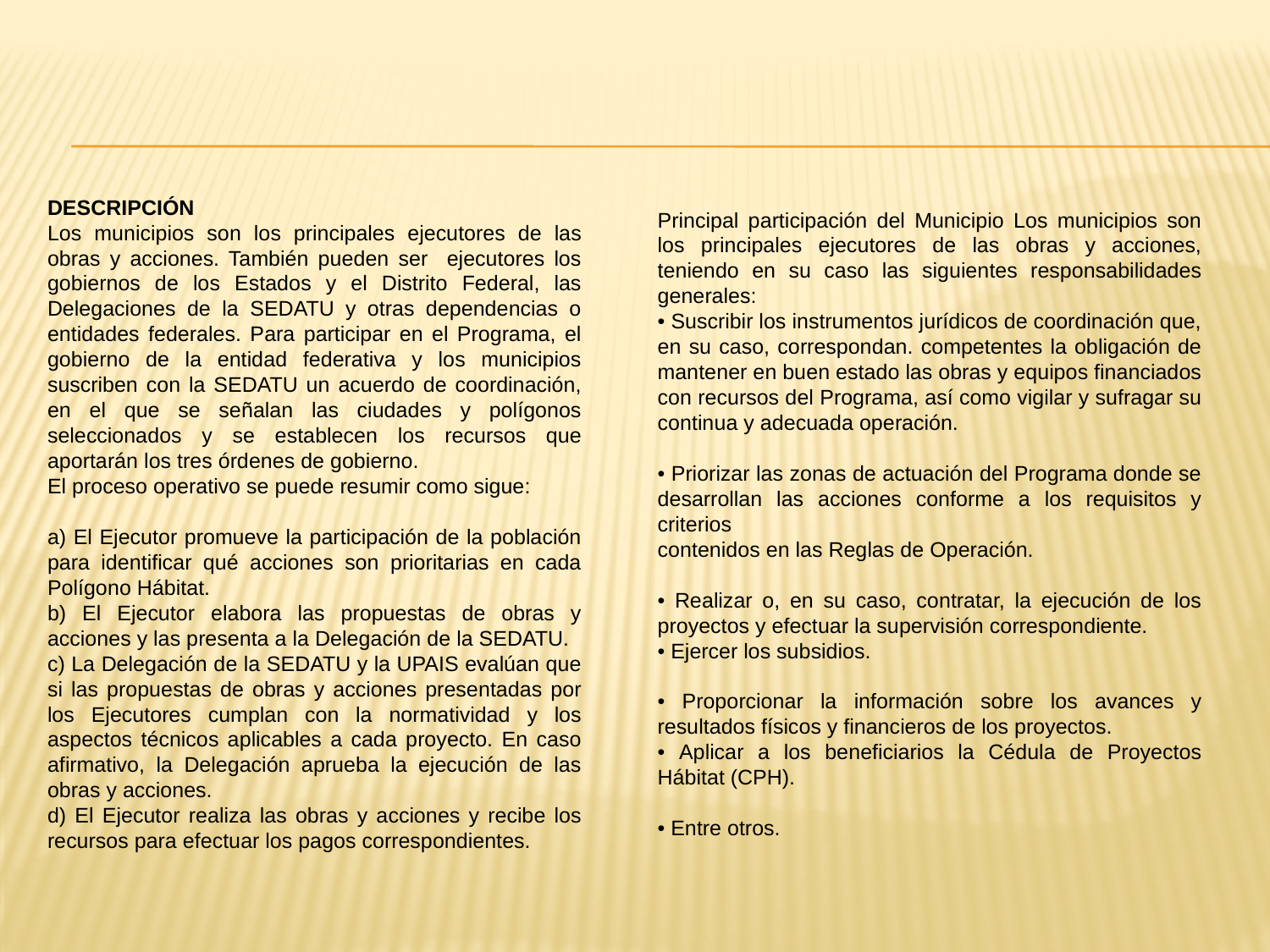

DESCRIPCIÓN
Los municipios son los principales ejecutores de las obras y acciones. También pueden ser  ejecutores los gobiernos de los Estados y el Distrito Federal, las Delegaciones de la SEDATU y otras dependencias o entidades federales. Para participar en el Programa, el gobierno de la entidad federativa y los municipios suscriben con la SEDATU un acuerdo de coordinación, en el que se señalan las ciudades y polígonos seleccionados y se establecen los recursos que aportarán los tres órdenes de gobierno.
El proceso operativo se puede resumir como sigue:

a) El Ejecutor promueve la participación de la población para identificar qué acciones son prioritarias en cada Polígono Hábitat.
b) El Ejecutor elabora las propuestas de obras y acciones y las presenta a la Delegación de la SEDATU.
c) La Delegación de la SEDATU y la UPAIS evalúan que si las propuestas de obras y acciones presentadas por los Ejecutores cumplan con la normatividad y los aspectos técnicos aplicables a cada proyecto. En caso afirmativo, la Delegación aprueba la ejecución de las obras y acciones.
d) El Ejecutor realiza las obras y acciones y recibe los recursos para efectuar los pagos correspondientes.
Principal participación del Municipio Los municipios son los principales ejecutores de las obras y acciones, teniendo en su caso las siguientes responsabilidades generales:
• Suscribir los instrumentos jurídicos de coordinación que, en su caso, correspondan. competentes la obligación de mantener en buen estado las obras y equipos financiados
con recursos del Programa, así como vigilar y sufragar su continua y adecuada operación.

• Priorizar las zonas de actuación del Programa donde se desarrollan las acciones conforme a los requisitos y criterios
contenidos en las Reglas de Operación.

• Realizar o, en su caso, contratar, la ejecución de los proyectos y efectuar la supervisión correspondiente.
• Ejercer los subsidios.

• Proporcionar la información sobre los avances y resultados físicos y financieros de los proyectos.
• Aplicar a los beneficiarios la Cédula de Proyectos Hábitat (CPH).

• Entre otros.